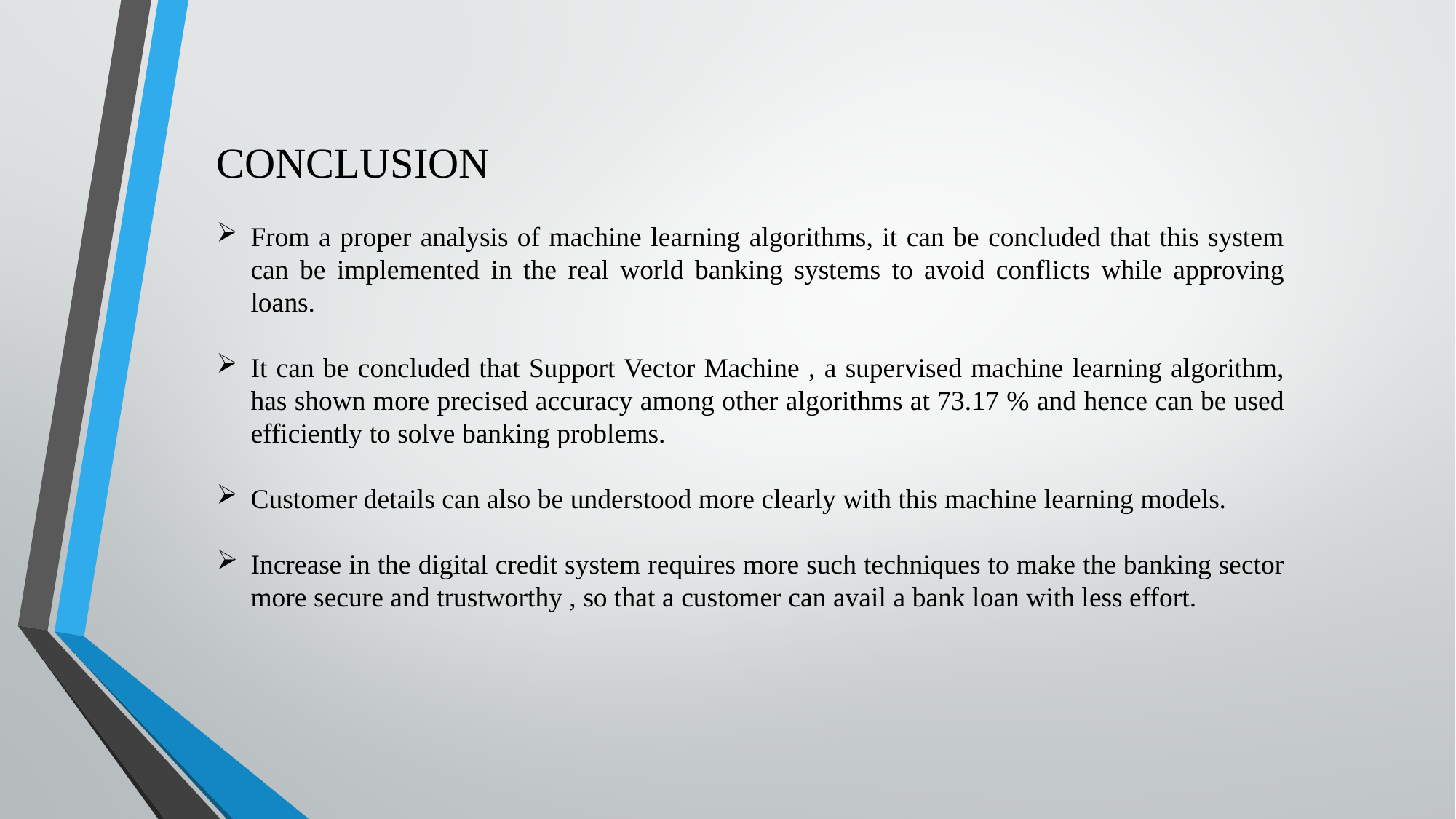

CONCLUSION

From a proper analysis of machine learning algorithms, it can be concluded that this system can be implemented in the real world banking systems to avoid conflicts while approving loans.

It can be concluded that Support Vector Machine , a supervised machine learning algorithm, has shown more precised accuracy among other algorithms at 73.17 % and hence can be used efficiently to solve banking problems.

Customer details can also be understood more clearly with this machine learning models.

Increase in the digital credit system requires more such techniques to make the banking sector more secure and trustworthy , so that a customer can avail a bank loan with less effort.